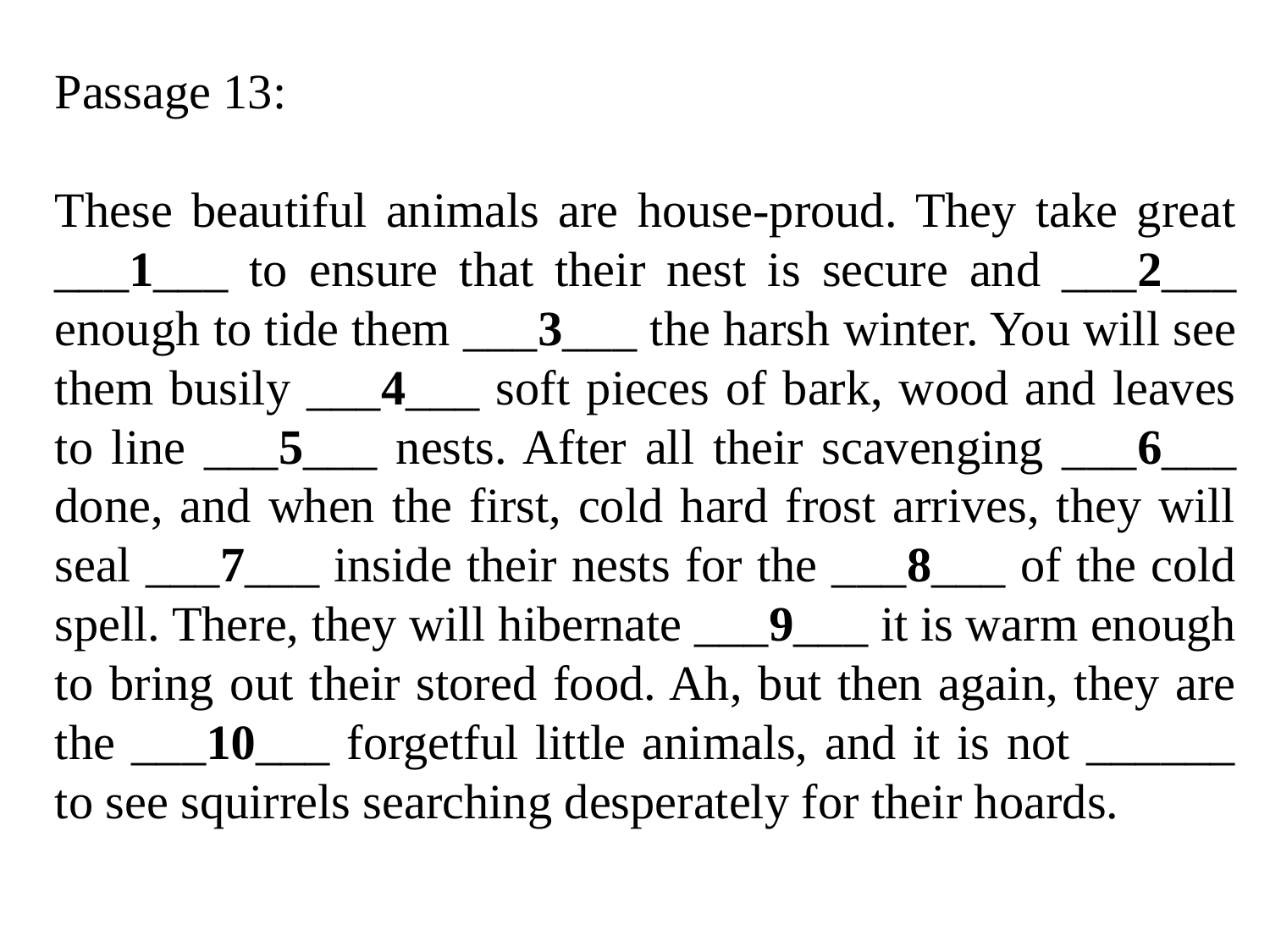

Passage 13:

These beautiful animals are house-proud. They take great ___1___ to ensure that their nest is secure and ___2___ enough to tide them ___3___ the harsh winter. You will see them busily ___4___ soft pieces of bark, wood and leaves to line ___5___ nests. After all their scavenging ___6___ done, and when the first, cold hard frost arrives, they will seal ___7___ inside their nests for the ___8___ of the cold spell. There, they will hibernate ___9___ it is warm enough to bring out their stored food. Ah, but then again, they are the ___10___ forgetful little animals, and it is not ______ to see squirrels searching desperately for their hoards.